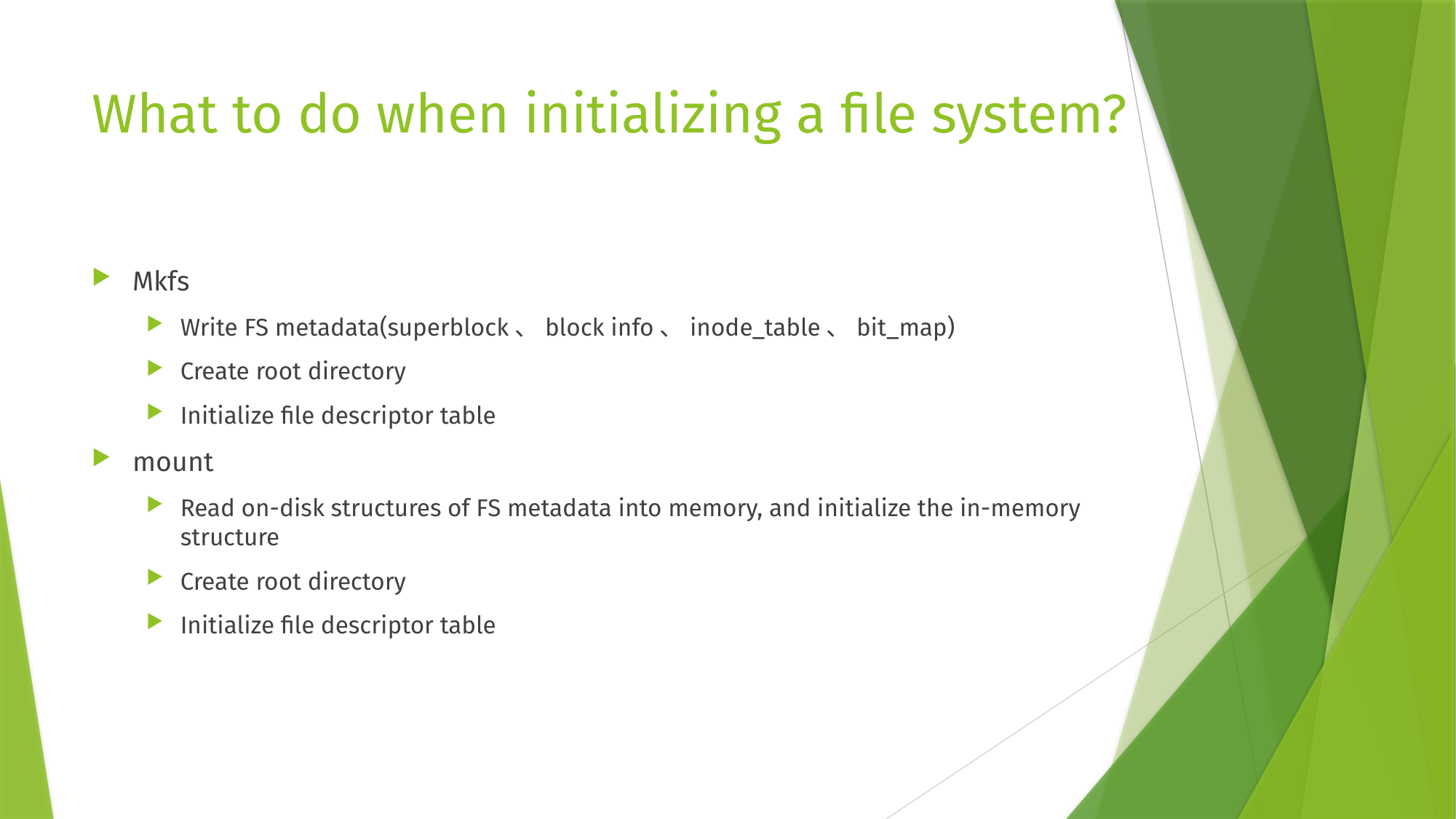

# What to do when initializing a file system?
Mkfs
Write FS metadata(superblock、block info、inode_table、bit_map)
Create root directory
Initialize file descriptor table
mount
Read on-disk structures of FS metadata into memory, and initialize the in-memory structure
Create root directory
Initialize file descriptor table